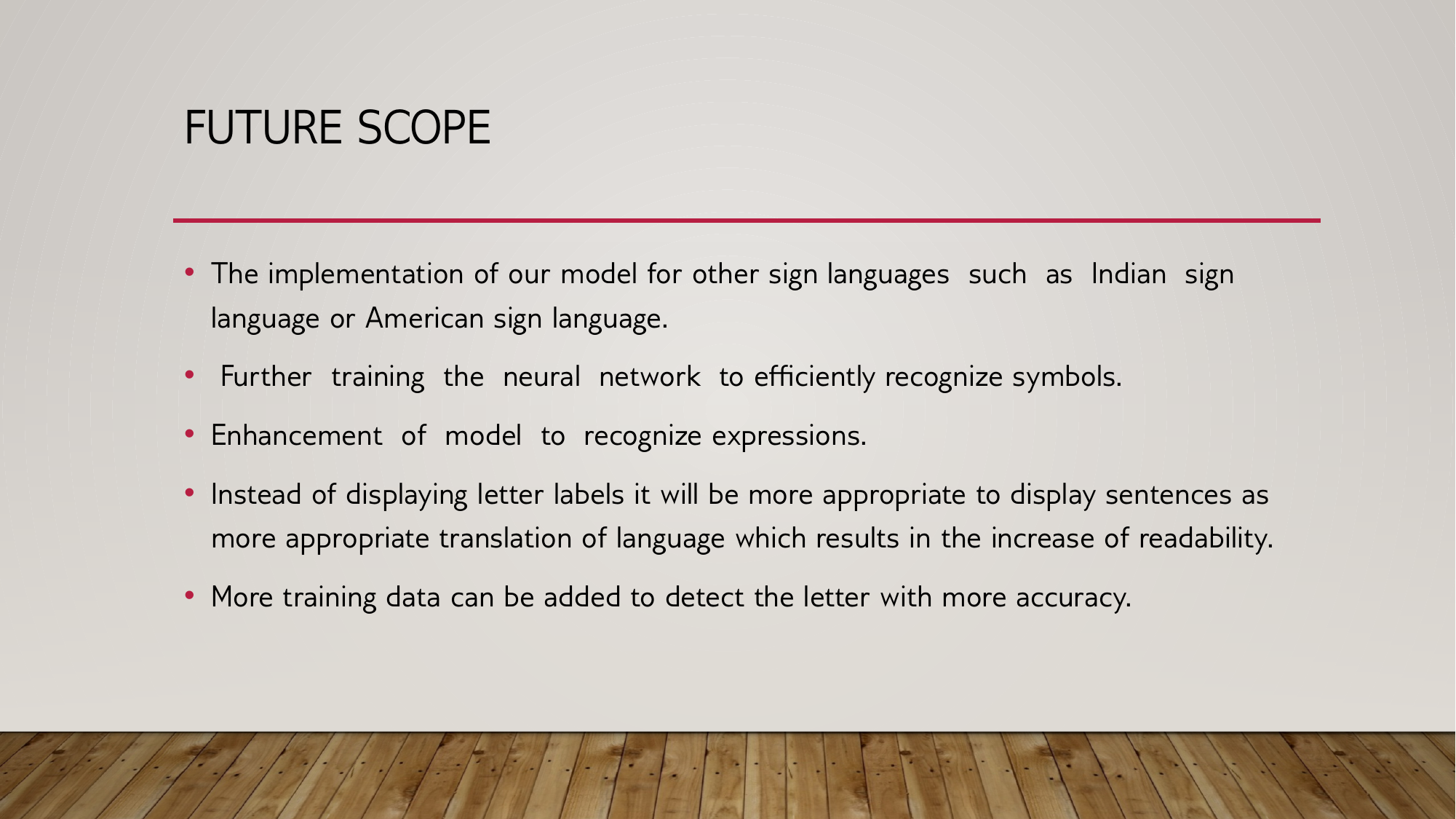

# Future scope
The implementation of our model for other sign languages  such  as  Indian  sign  language or American sign language.
 Further  training  the  neural  network  to efficiently recognize symbols.
Enhancement  of  model  to  recognize expressions.
Instead of displaying letter labels it will be more appropriate to display sentences as more appropriate translation of language which results in the increase of readability.
More training data can be added to detect the letter with more accuracy.